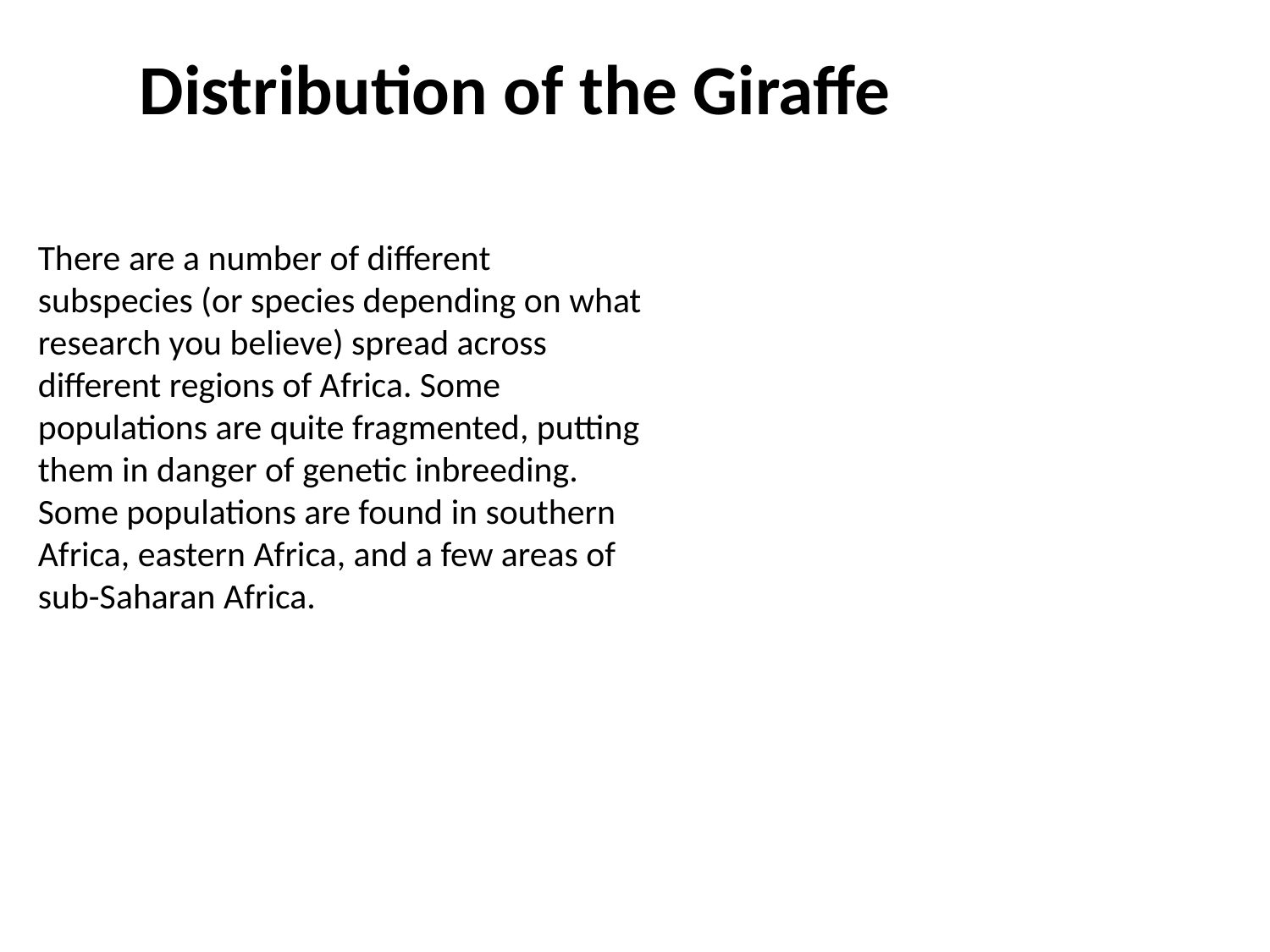

Distribution of the Giraffe

There are a number of different subspecies (or species depending on what research you believe) spread across different regions of Africa. Some populations are quite fragmented, putting them in danger of genetic inbreeding. Some populations are found in southern Africa, eastern Africa, and a few areas of sub-Saharan Africa.